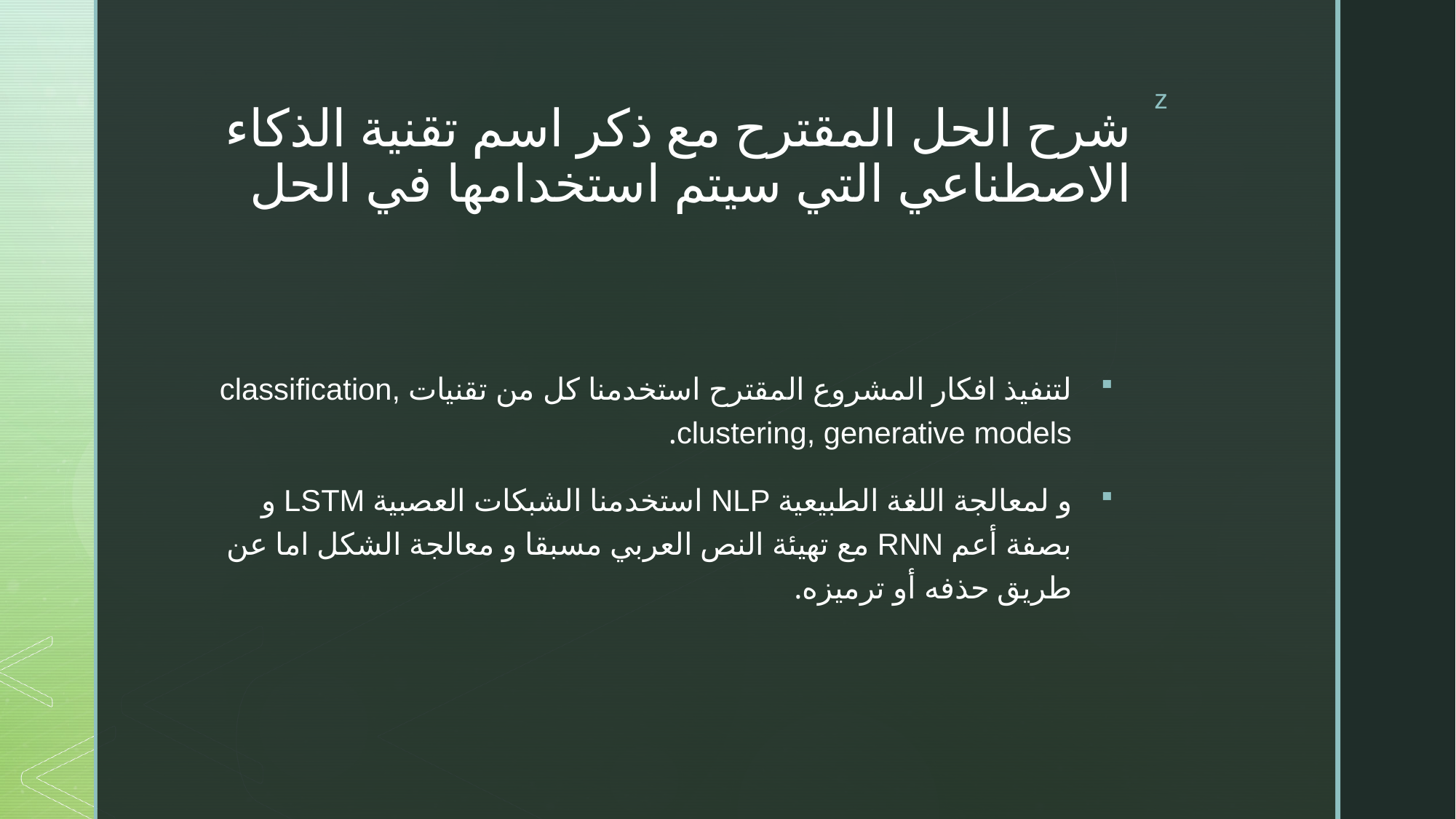

# شرح الحل المقترح مع ذكر اسم تقنية الذكاء الاصطناعي التي سيتم استخدامها في الحل
لتنفيذ افكار المشروع المقترح استخدمنا كل من تقنيات classification, clustering, generative models.
و لمعالجة اللغة الطبيعية NLP استخدمنا الشبكات العصبية LSTM و بصفة أعم RNN مع تهيئة النص العربي مسبقا و معالجة الشكل اما عن طريق حذفه أو ترميزه.